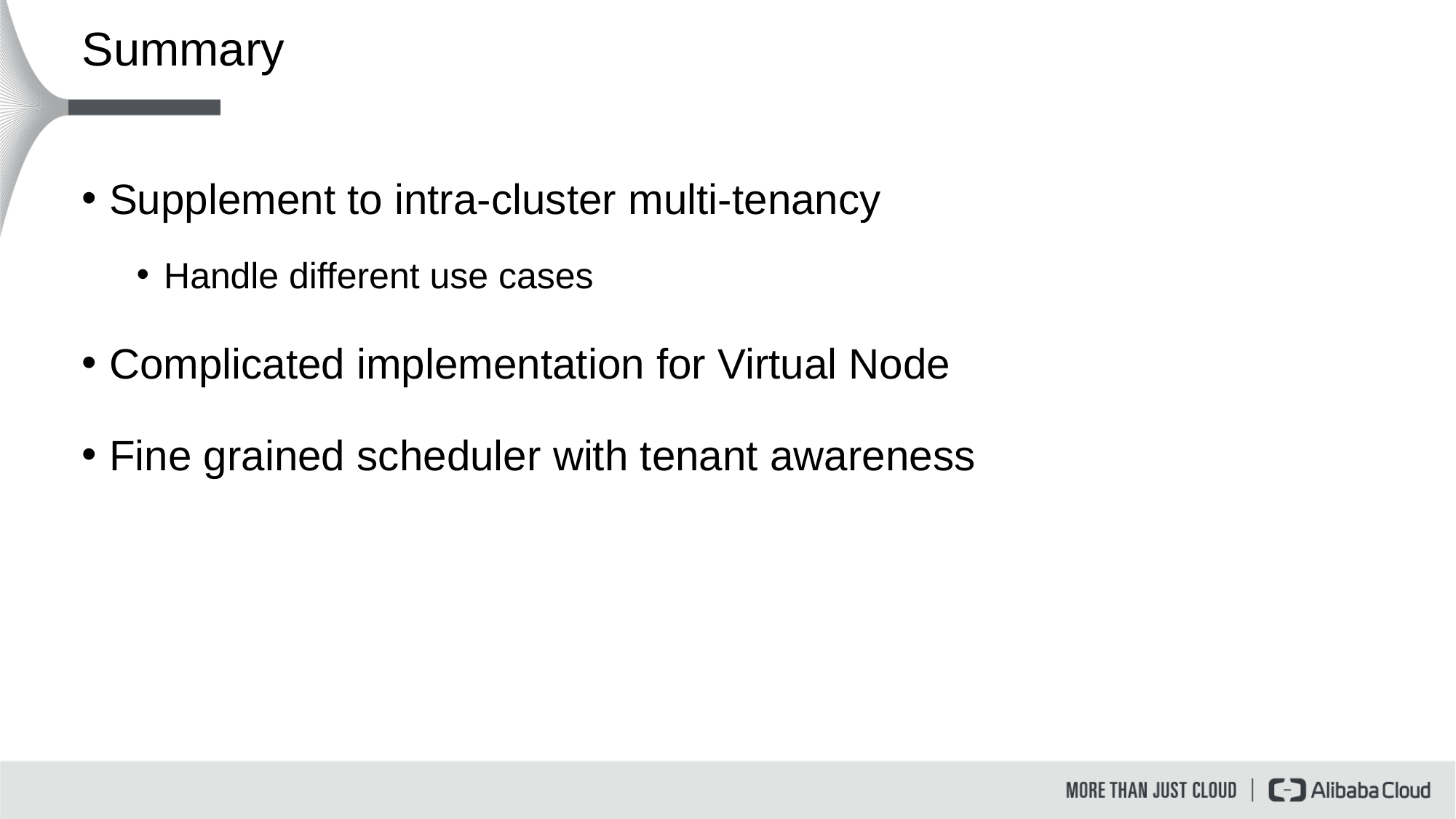

# Summary
Supplement to intra-cluster multi-tenancy
Handle different use cases
Complicated implementation for Virtual Node
Fine grained scheduler with tenant awareness